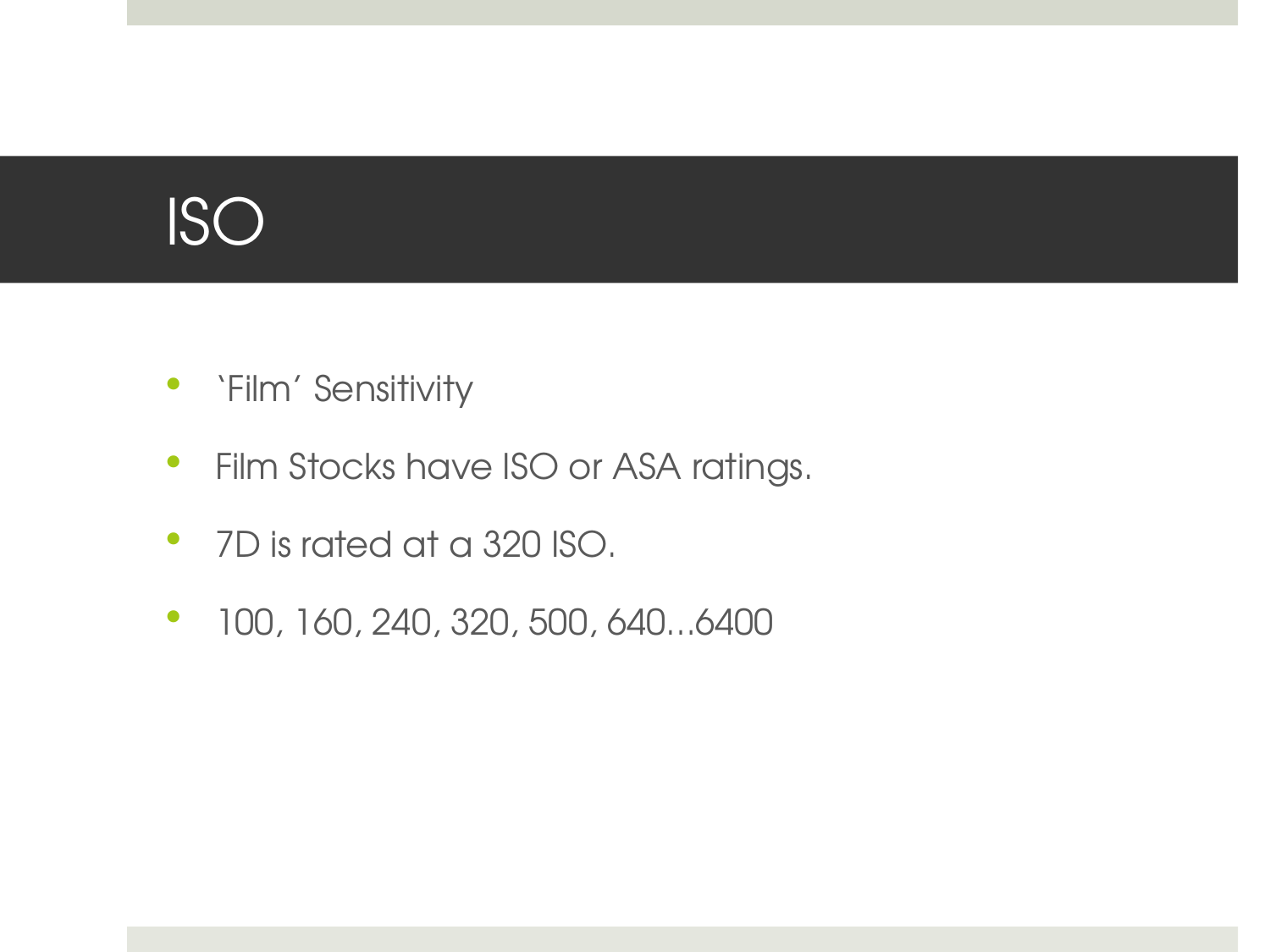

# ISO
‘Film’ Sensitivity
Film Stocks have ISO or ASA ratings.
7D is rated at a 320 ISO.
100, 160, 240, 320, 500, 640…6400